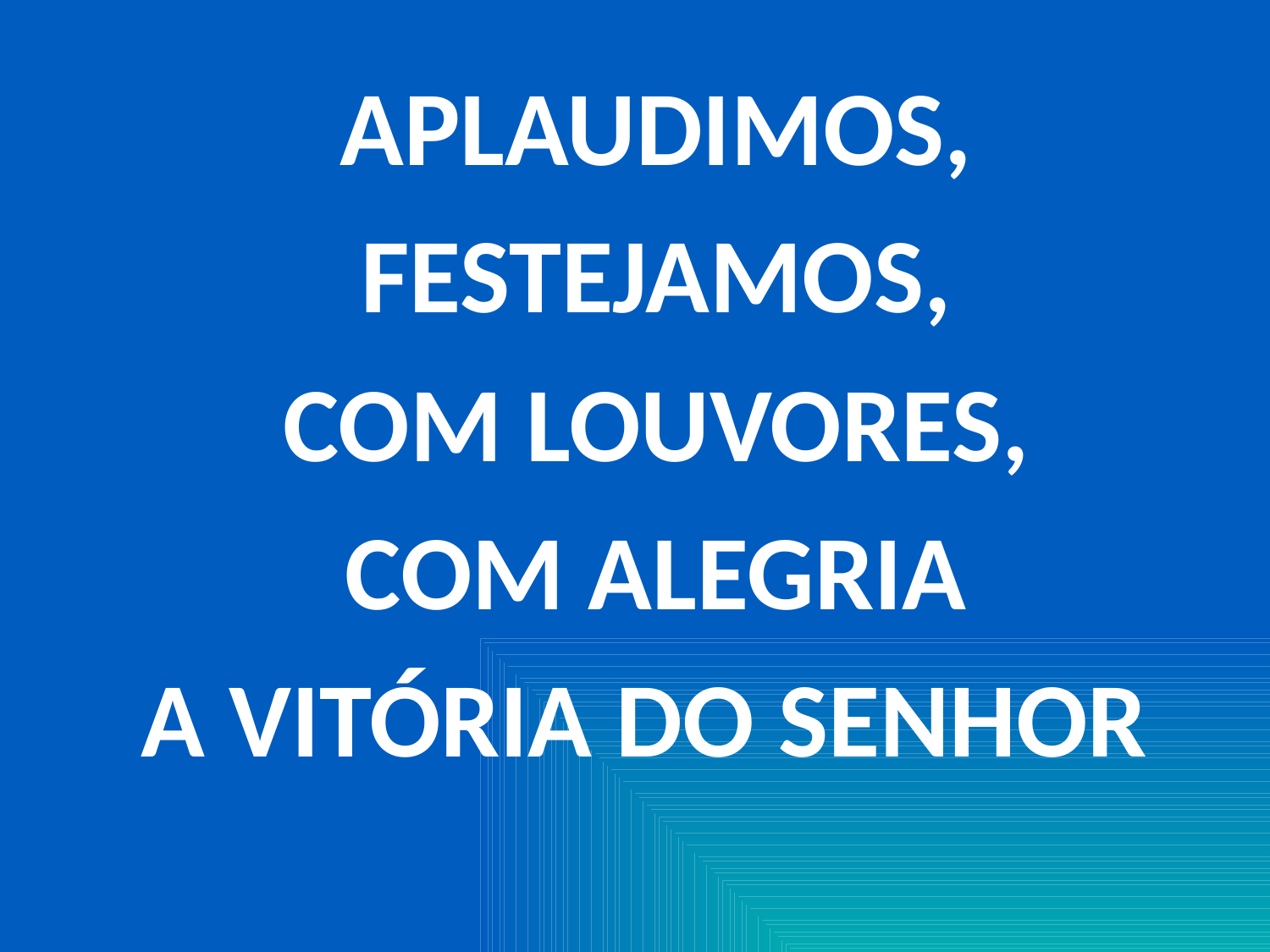

APLAUDIMOS,
FESTEJAMOS,
COM LOUVORES,
COM ALEGRIA
A VITÓRIA DO SENHOR